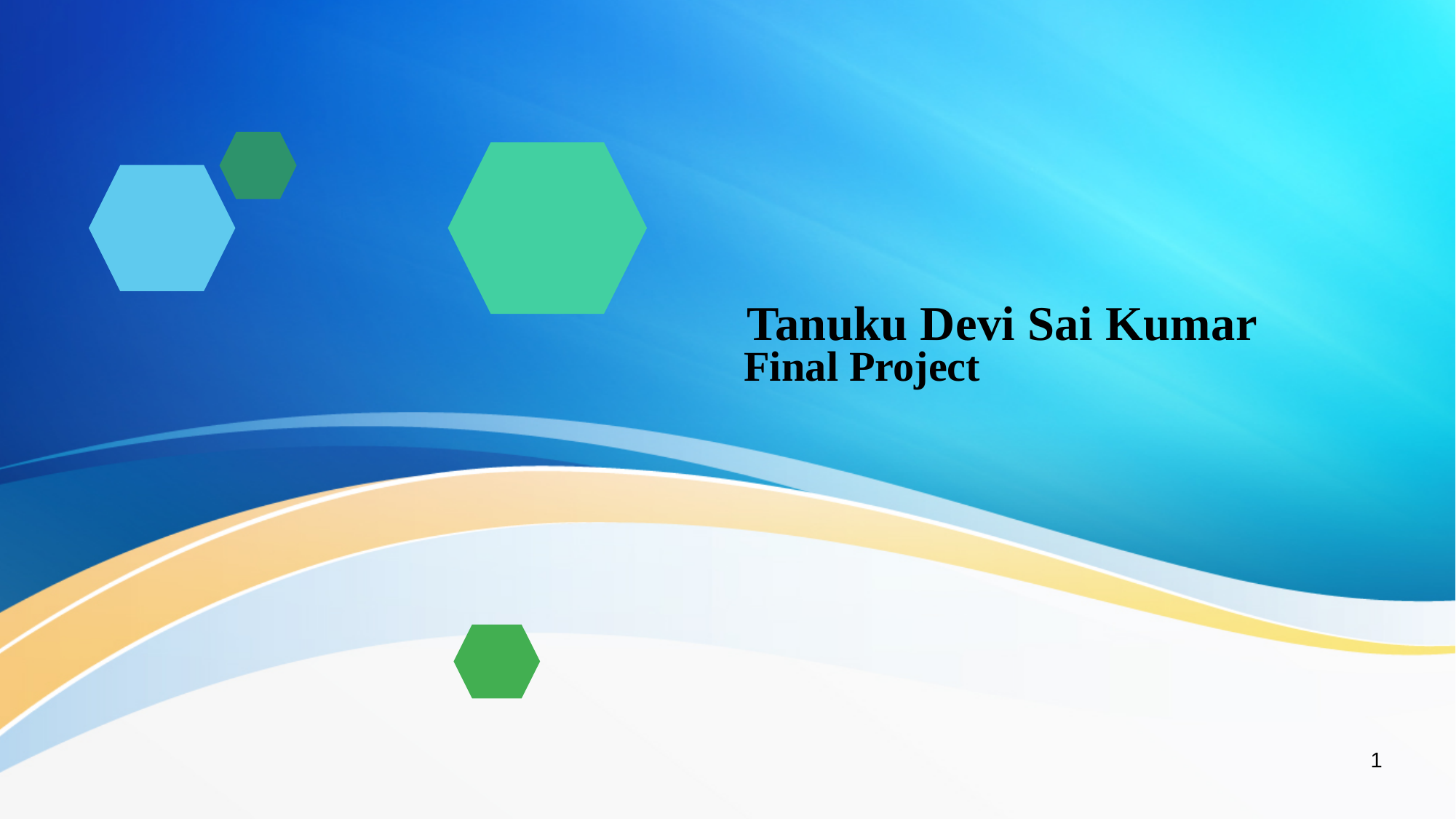

# Tanuku Devi Sai Kumar
Final Project

1